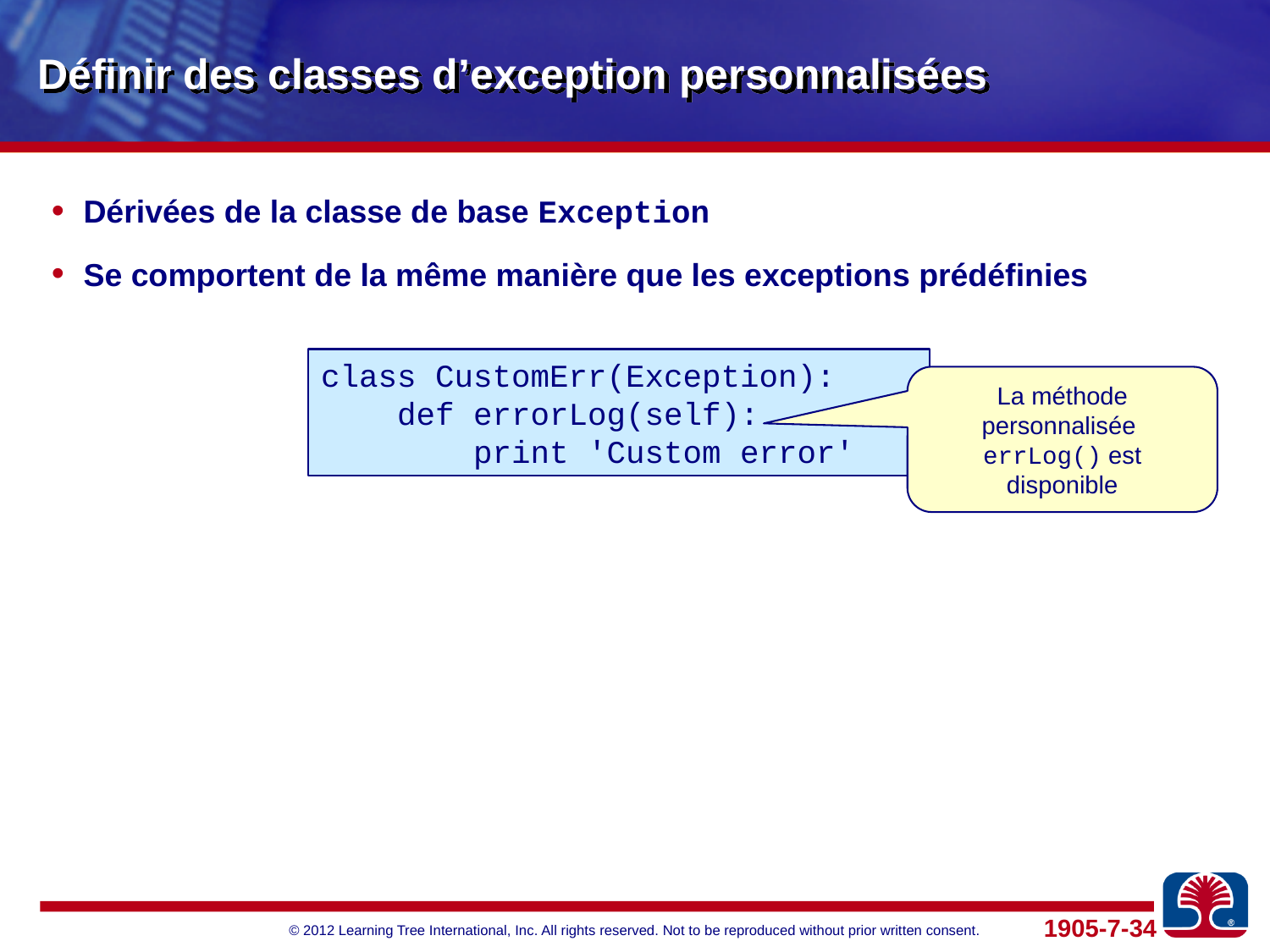

# Définir des classes d’exception personnalisées
Dérivées de la classe de base Exception
Se comportent de la même manière que les exceptions prédéfinies
class CustomErr(Exception):
    def errorLog(self):
        print 'Custom error'
La méthode personnalisée  errLog() est disponible